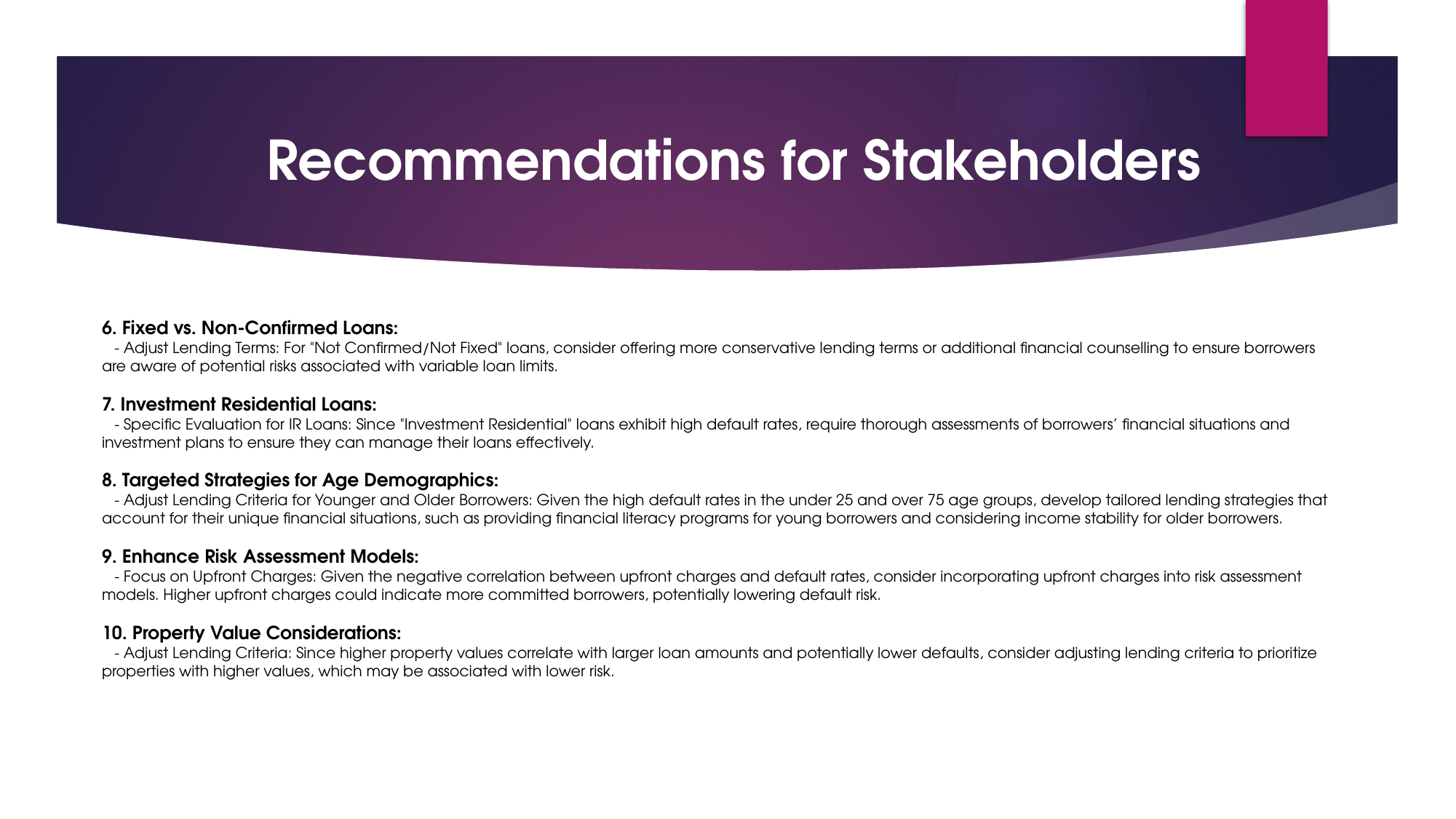

Recommendations for Stakeholders
6. Fixed vs. Non-Confirmed Loans:
   - Adjust Lending Terms: For "Not Confirmed/Not Fixed" loans, consider offering more conservative lending terms or additional financial counselling to ensure borrowers are aware of potential risks associated with variable loan limits.

7. Investment Residential Loans:
   - Specific Evaluation for IR Loans: Since "Investment Residential" loans exhibit high default rates, require thorough assessments of borrowers’ financial situations and investment plans to ensure they can manage their loans effectively.

8. Targeted Strategies for Age Demographics:
   - Adjust Lending Criteria for Younger and Older Borrowers: Given the high default rates in the under 25 and over 75 age groups, develop tailored lending strategies that account for their unique financial situations, such as providing financial literacy programs for young borrowers and considering income stability for older borrowers.

9. Enhance Risk Assessment Models:
   - Focus on Upfront Charges: Given the negative correlation between upfront charges and default rates, consider incorporating upfront charges into risk assessment models. Higher upfront charges could indicate more committed borrowers, potentially lowering default risk.

10. Property Value Considerations:
   - Adjust Lending Criteria: Since higher property values correlate with larger loan amounts and potentially lower defaults, consider adjusting lending criteria to prioritize properties with higher values, which may be associated with lower risk.